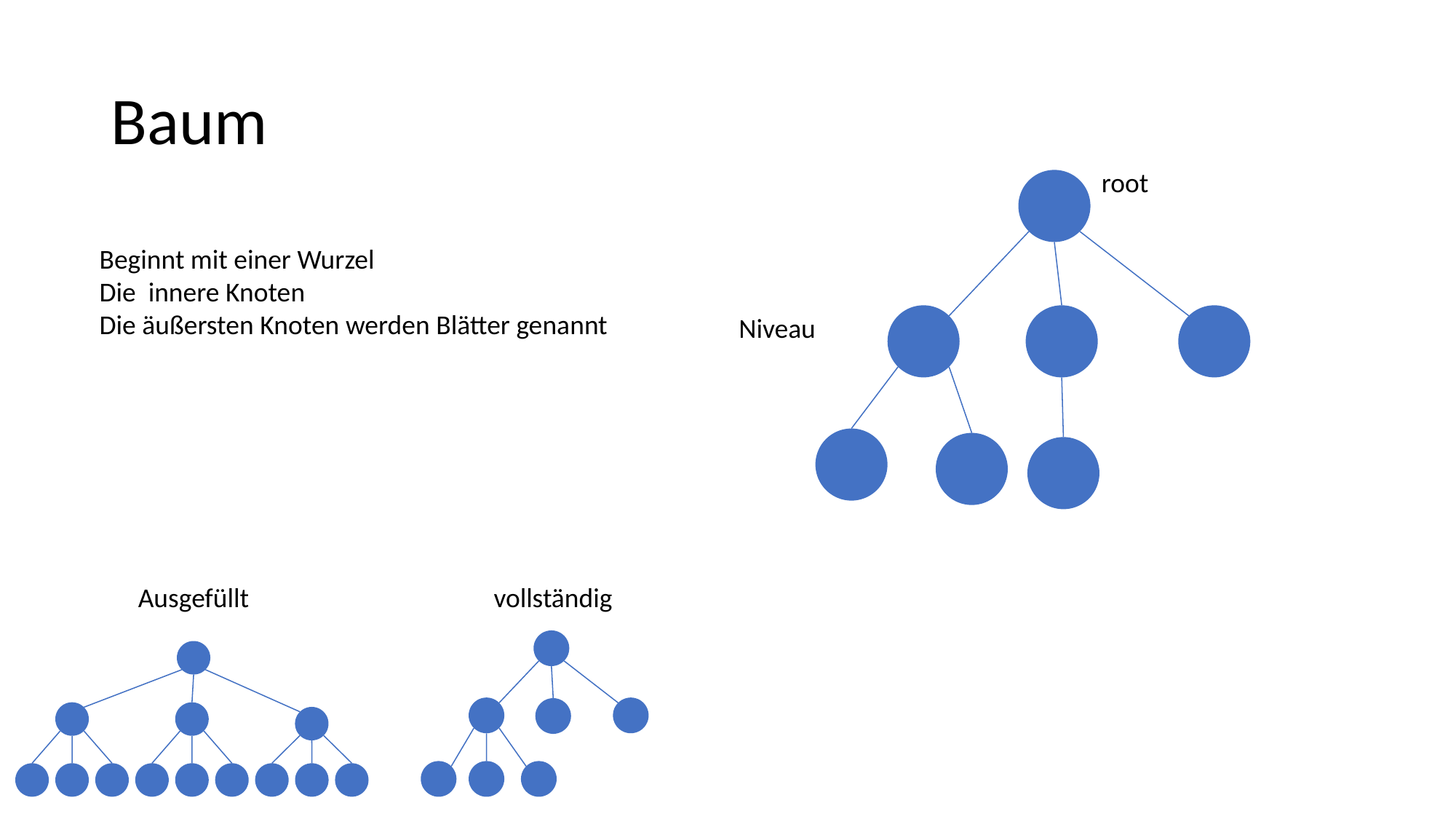

# Baum
root

Beginnt mit einer Wurzel
Die  innere Knoten
Die äußersten Knoten werden Blätter genannt

Niveau

Ausgefüllt
vollständig